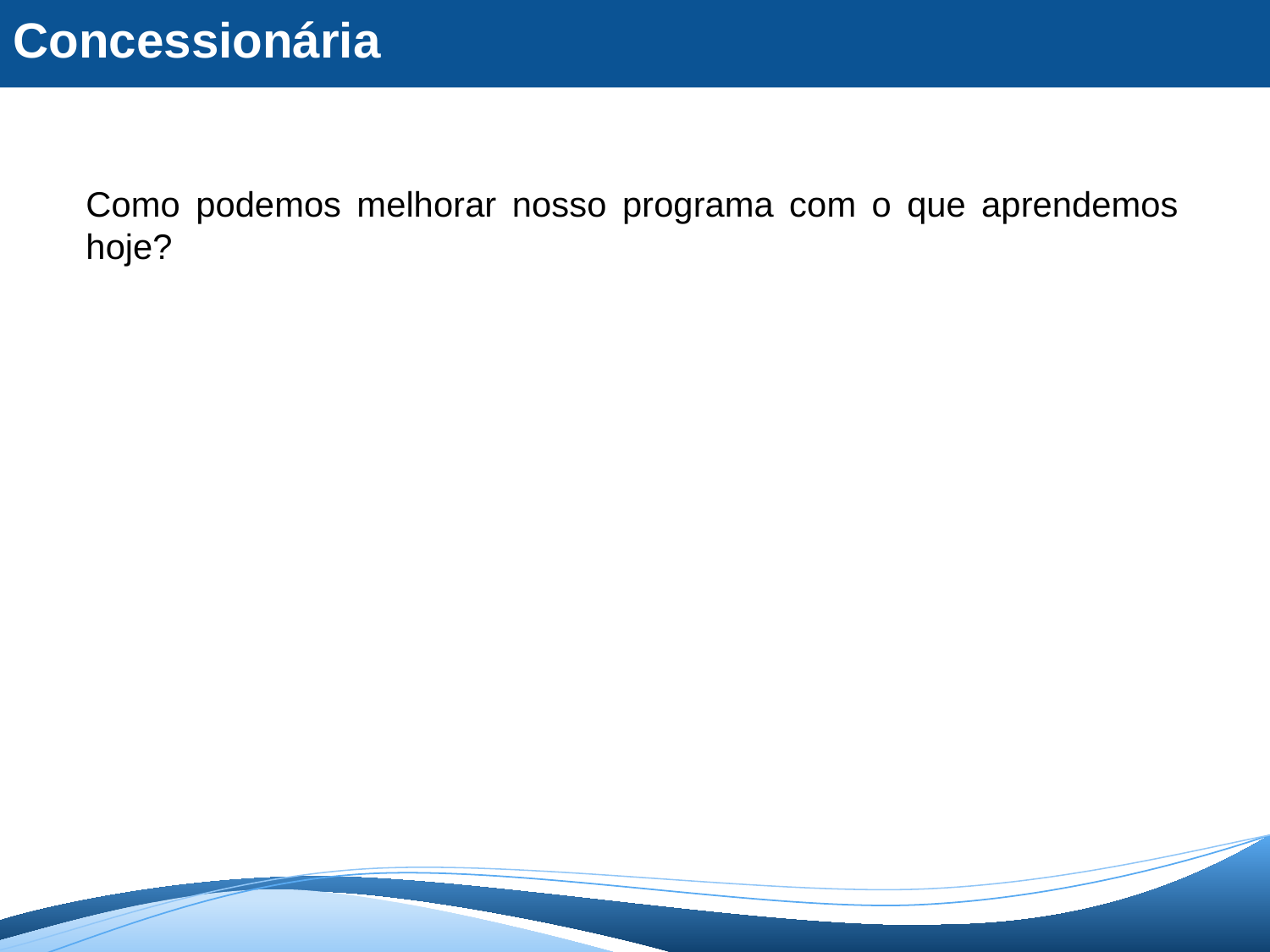

Concessionária
Como podemos melhorar nosso programa com o que aprendemos hoje?